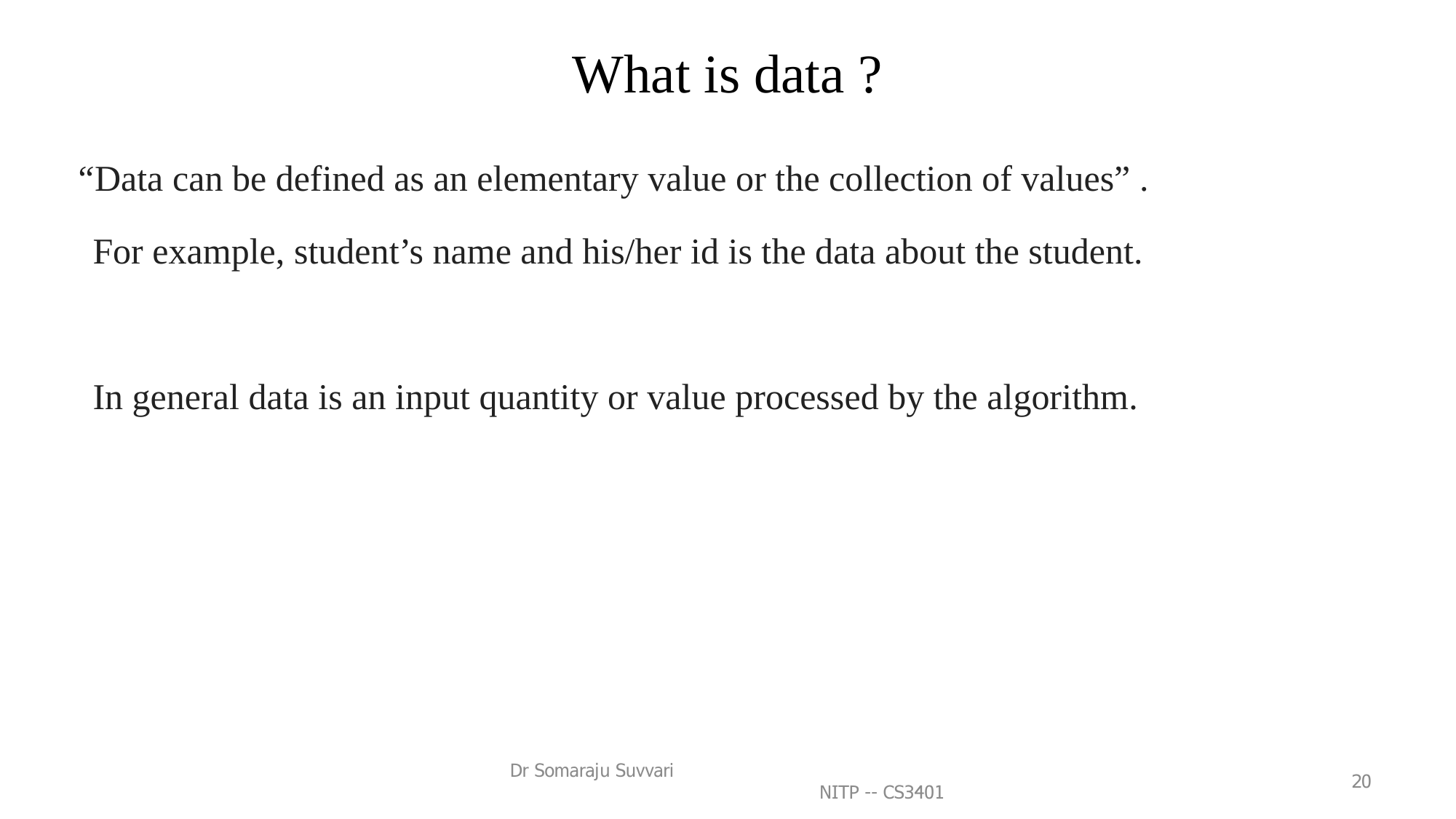

# What is data ?
“Data can be defined as an elementary value or the collection of values” .
  For example, student’s name and his/her id is the data about the student.

  In general data is an input quantity or value processed by the algorithm.

Dr Somaraju Suvvari                                                                                                        NITP -- CS3401
20